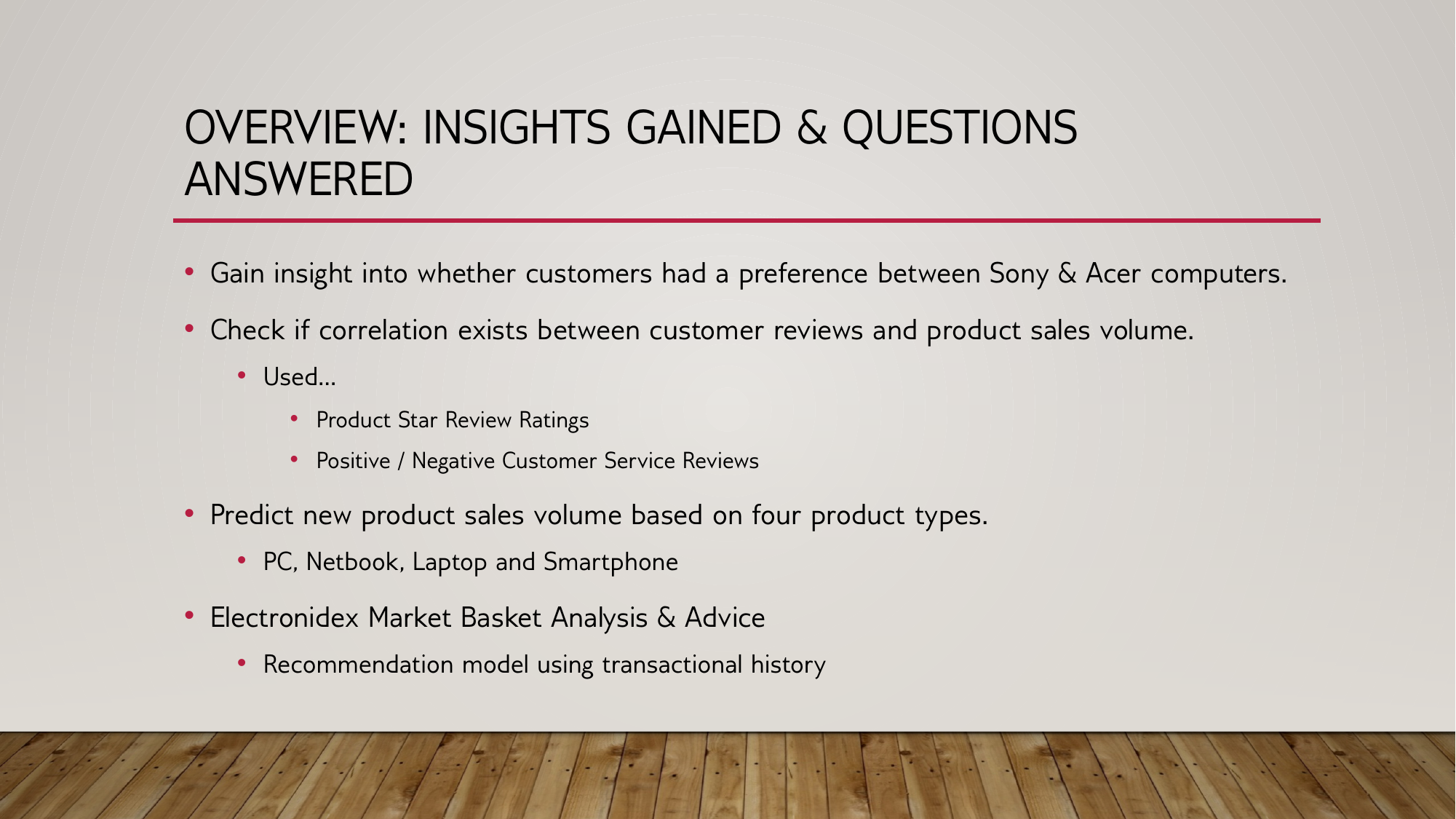

# Overview: insights gained & Questions answered
Gain insight into whether customers had a preference between Sony & Acer computers.
Check if correlation exists between customer reviews and product sales volume.
Used…
Product Star Review Ratings
Positive / Negative Customer Service Reviews
Predict new product sales volume based on four product types.
PC, Netbook, Laptop and Smartphone
Electronidex Market Basket Analysis & Advice
Recommendation model using transactional history